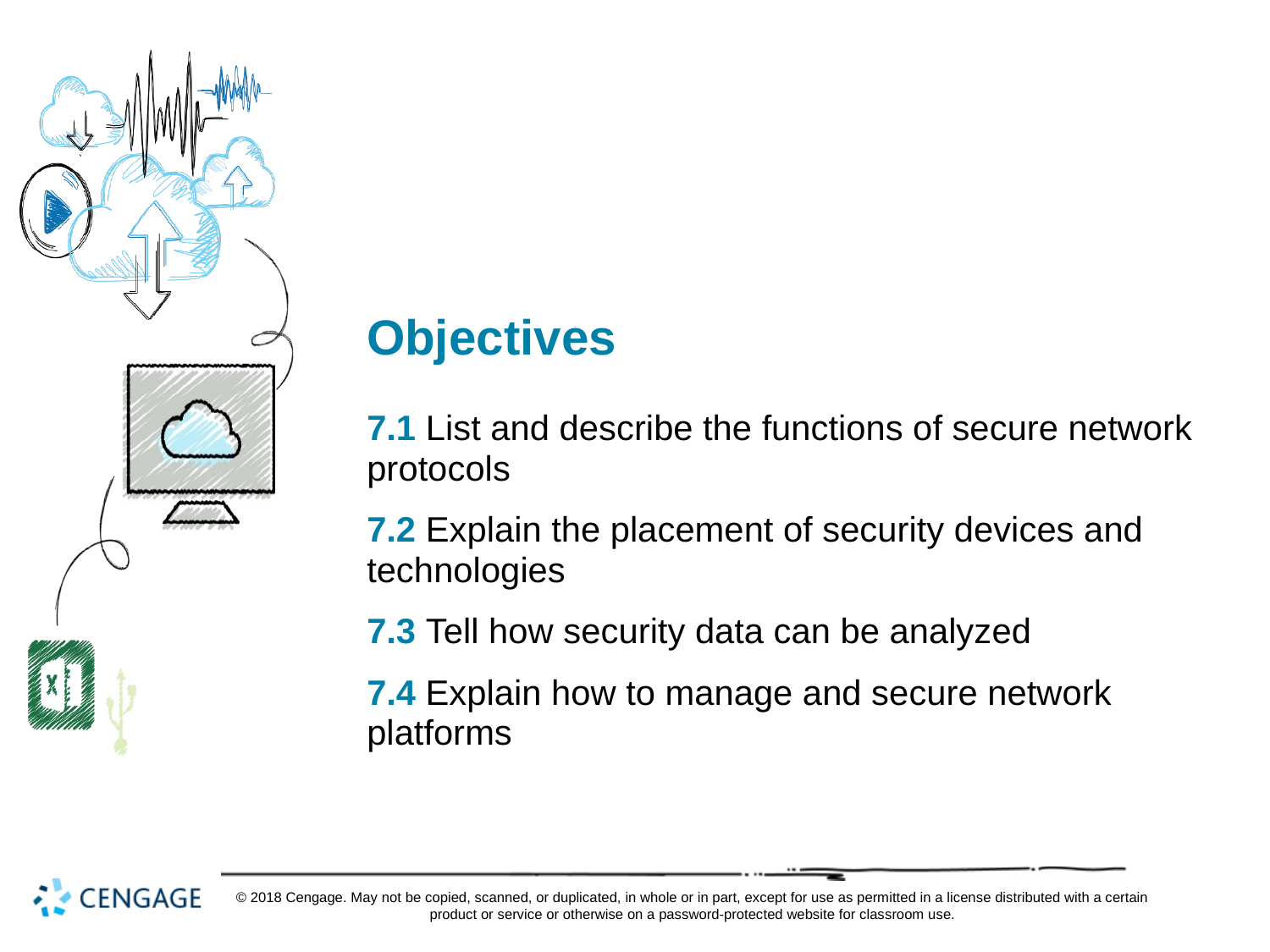

# Objectives
7.1 List and describe the functions of secure network protocols
7.2 Explain the placement of security devices and technologies
7.3 Tell how security data can be analyzed
7.4 Explain how to manage and secure network platforms
© 2018 Cengage. May not be copied, scanned, or duplicated, in whole or in part, except for use as permitted in a license distributed with a certain product or service or otherwise on a password-protected website for classroom use.